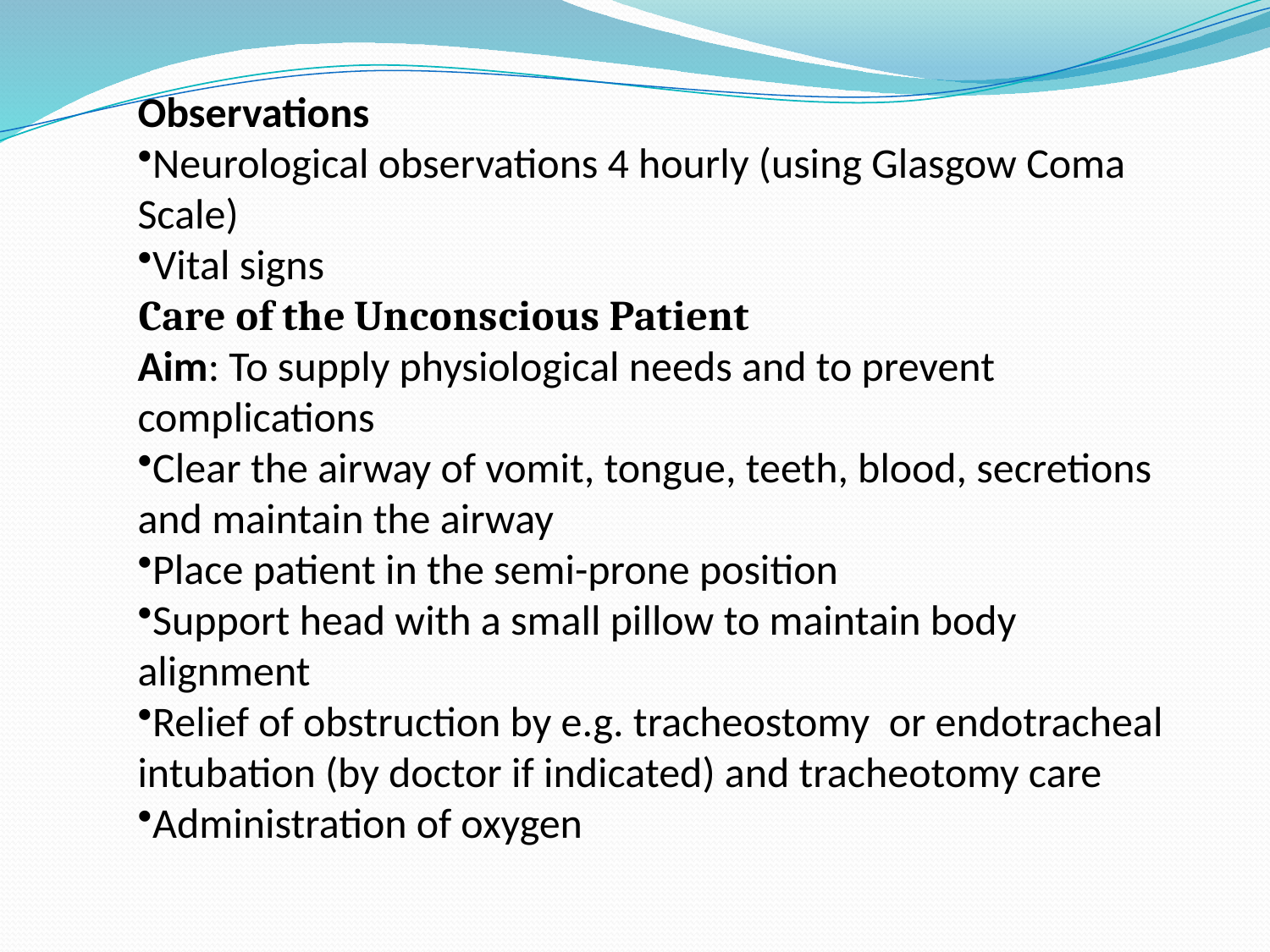

Observations
Neurological observations 4 hourly (using Glasgow Coma Scale)
Vital signs
Care of the Unconscious Patient
Aim: To supply physiological needs and to prevent complications
Clear the airway of vomit, tongue, teeth, blood, secretions and maintain the airway
Place patient in the semi-prone position
Support head with a small pillow to maintain body alignment
Relief of obstruction by e.g. tracheostomy  or endotracheal  intubation (by doctor if indicated) and tracheotomy care
Administration of oxygen